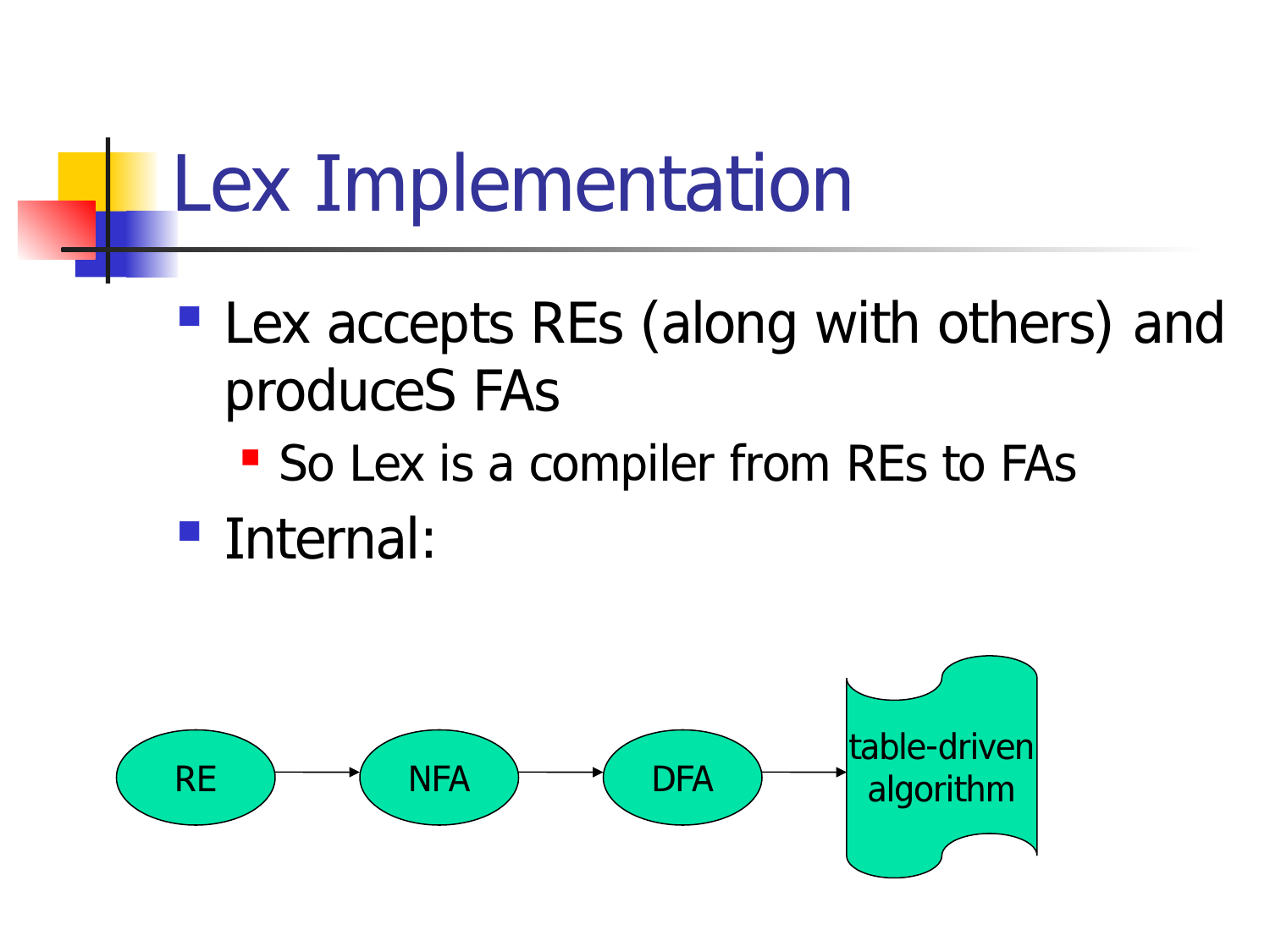

# Lex Implementation
Lex accepts REs (along with others) and produceS FAs
So Lex is a compiler from REs to FAs
Internal:
table-driven
algorithm
RE
NFA
DFA